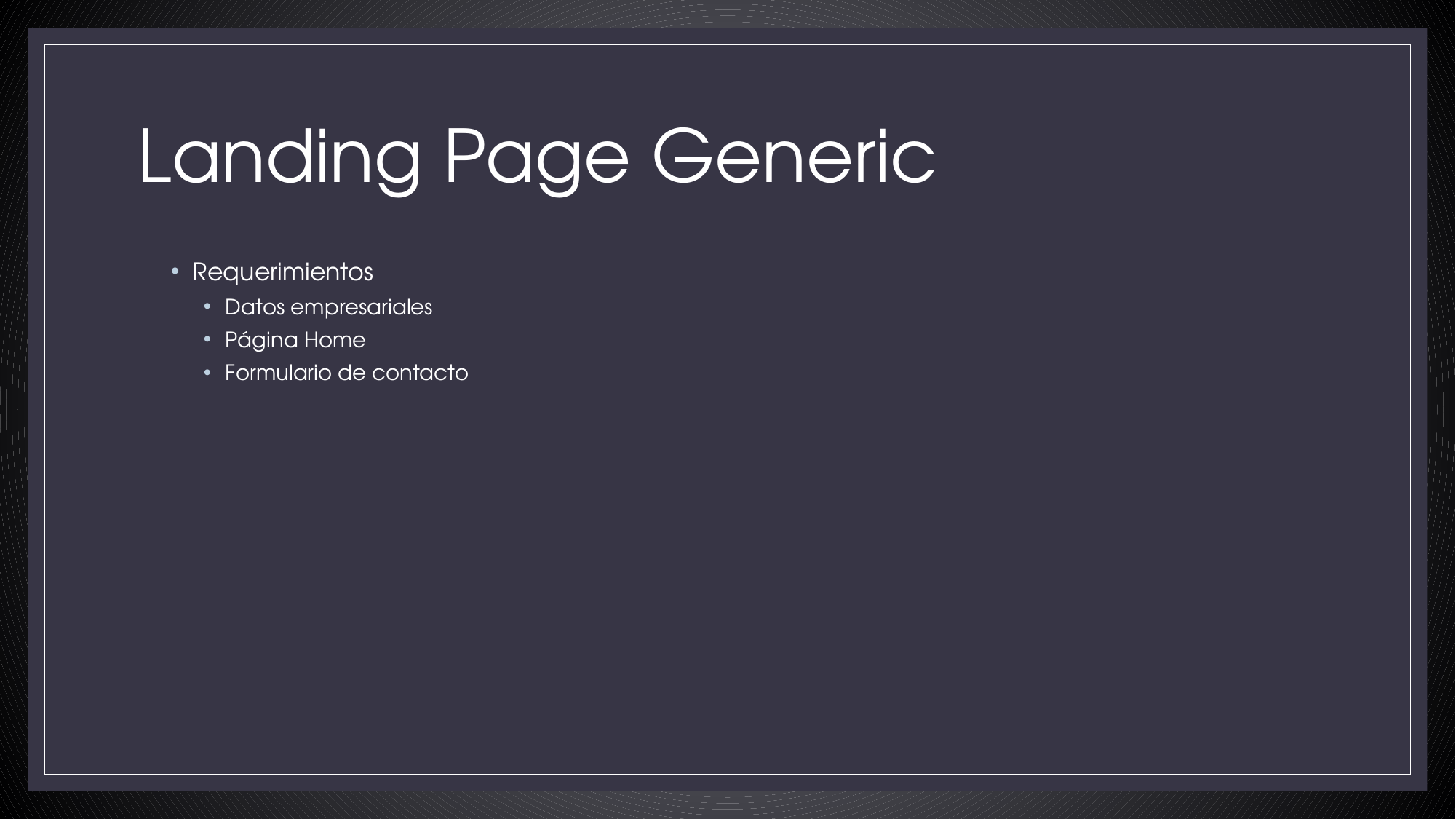

# Landing Page Generic
Requerimientos
Datos empresariales
Página Home
Formulario de contacto